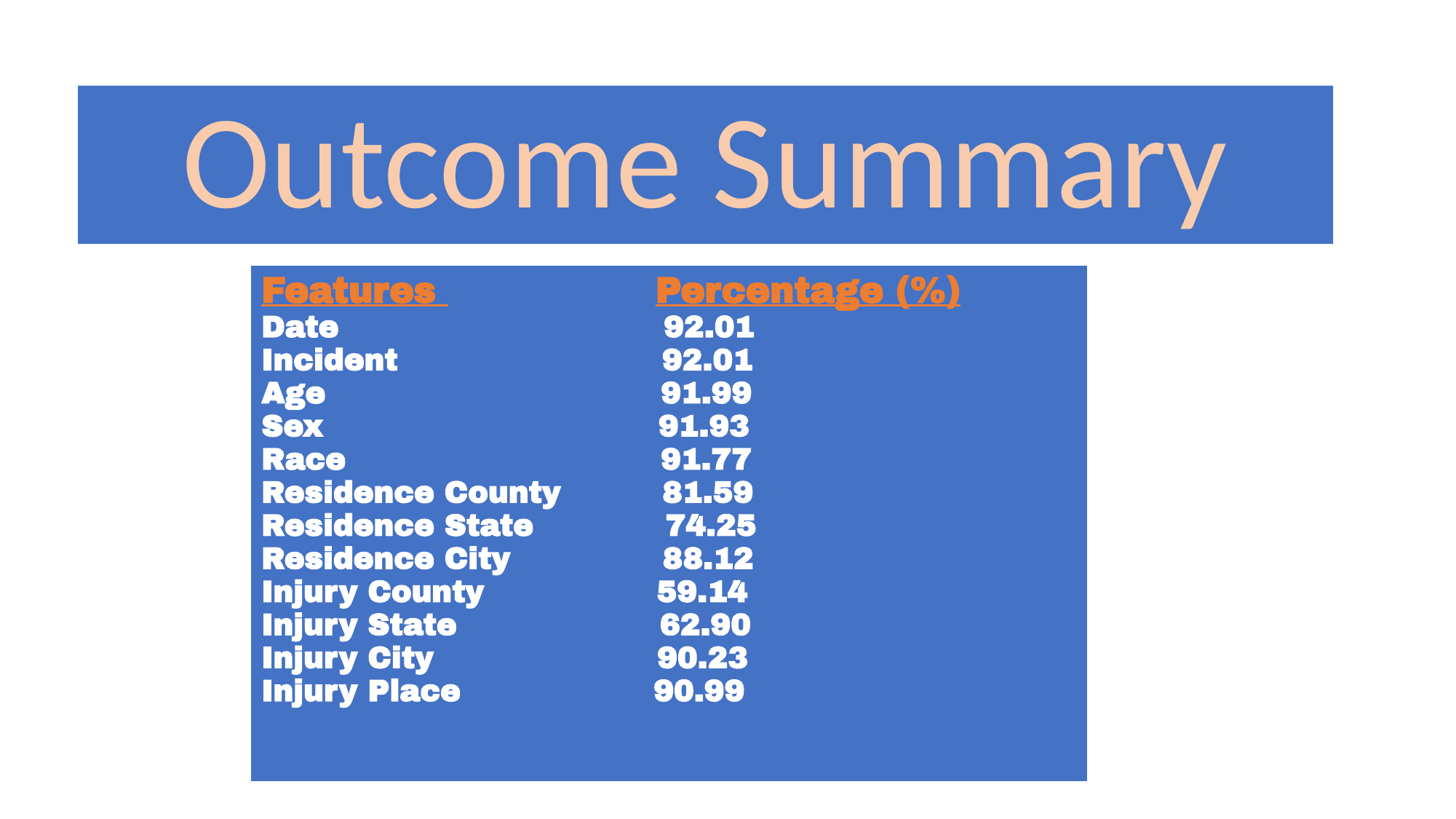

# Outcome Summary
| Features Percentage (%) Date 92.01 Incident 92.01 Age 91.99 Sex 91.93 Race 91.77 Residence County 81.59 Residence State 74.25 Residence City 88.12 Injury County 59.14 Injury State 62.90 Injury City 90.23 Injury Place 90.99 |
| --- |